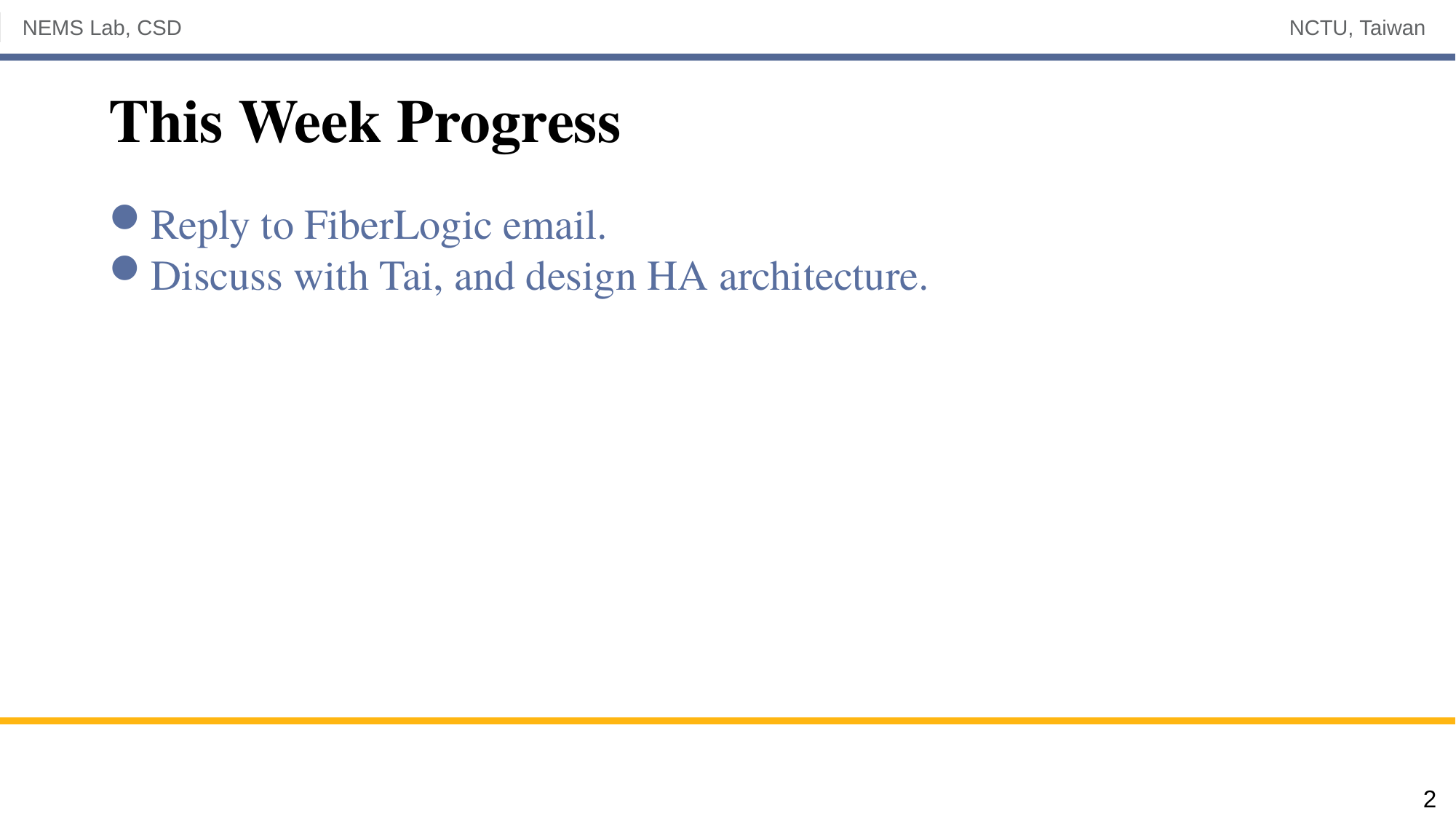

# This Week Progress
Reply to FiberLogic email.
Discuss with Tai, and design HA architecture.
2